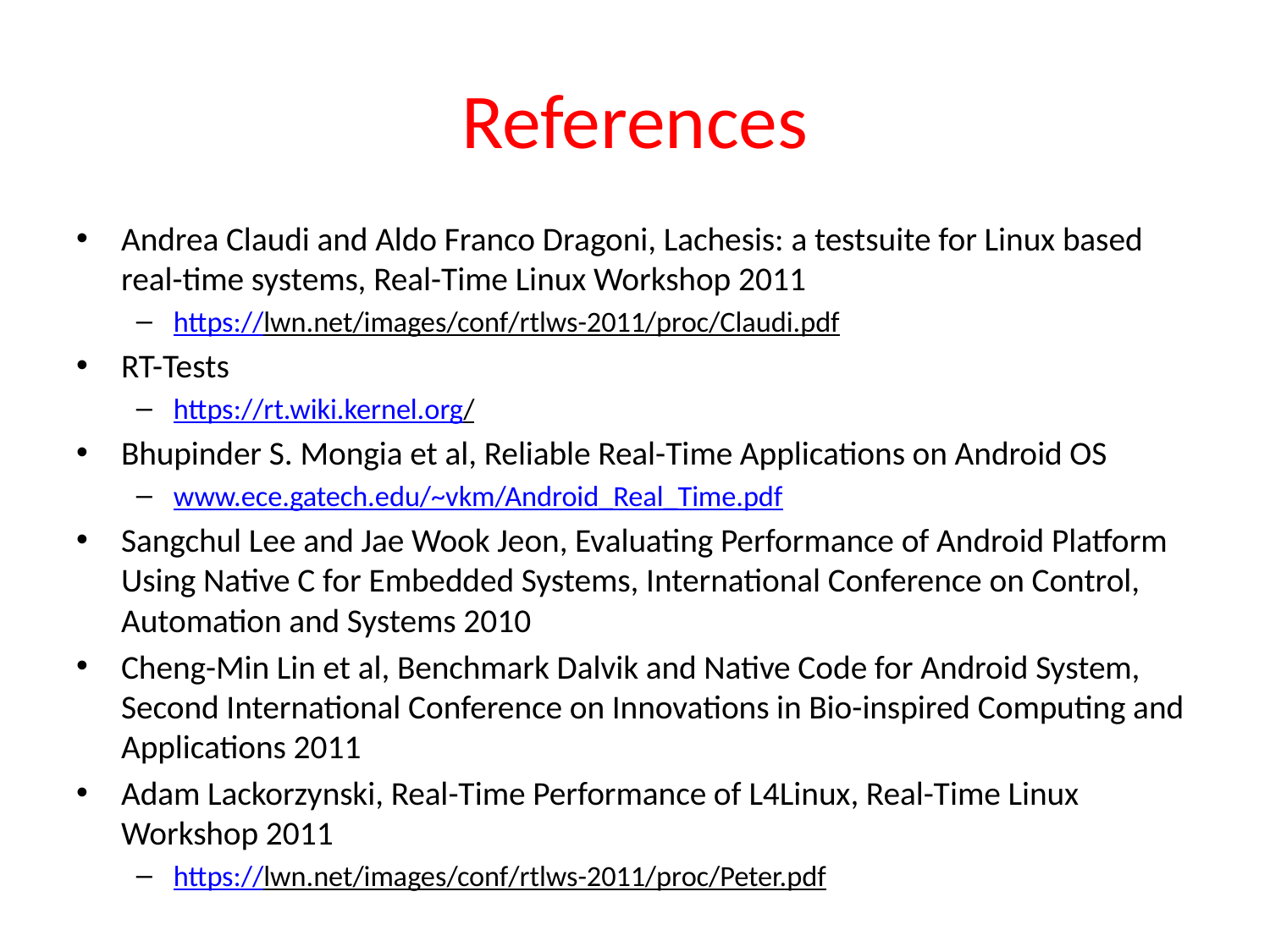

# References
Andrea Claudi and Aldo Franco Dragoni, Lachesis: a testsuite for Linux based real-time systems, Real-Time Linux Workshop 2011
https://lwn.net/images/conf/rtlws-2011/proc/Claudi.pdf
RT-Tests
https://rt.wiki.kernel.org/
Bhupinder S. Mongia et al, Reliable Real-Time Applications on Android OS
www.ece.gatech.edu/~vkm/Android_Real_Time.pdf
Sangchul Lee and Jae Wook Jeon, Evaluating Performance of Android Platform Using Native C for Embedded Systems, International Conference on Control, Automation and Systems 2010
Cheng-Min Lin et al, Benchmark Dalvik and Native Code for Android System, Second International Conference on Innovations in Bio-inspired Computing and Applications 2011
Adam Lackorzynski, Real-Time Performance of L4Linux, Real-Time Linux Workshop 2011
https://lwn.net/images/conf/rtlws-2011/proc/Peter.pdf